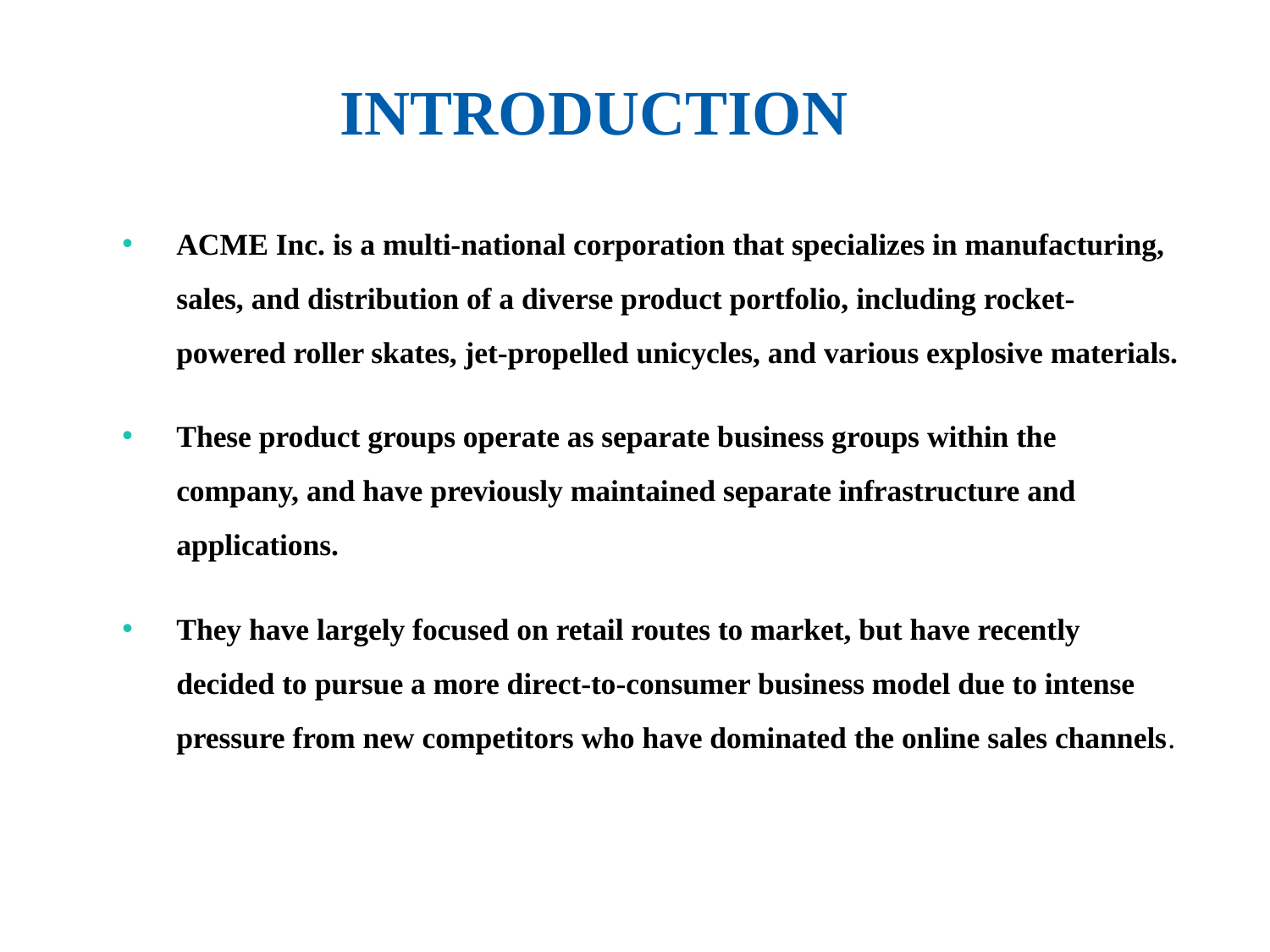

# INTRODUCTION
ACME Inc. is a multi-national corporation that specializes in manufacturing, sales, and distribution of a diverse product portfolio, including rocket-powered roller skates, jet-propelled unicycles, and various explosive materials.
These product groups operate as separate business groups within the company, and have previously maintained separate infrastructure and applications.
They have largely focused on retail routes to market, but have recently decided to pursue a more direct-to-consumer business model due to intense pressure from new competitors who have dominated the online sales channels.